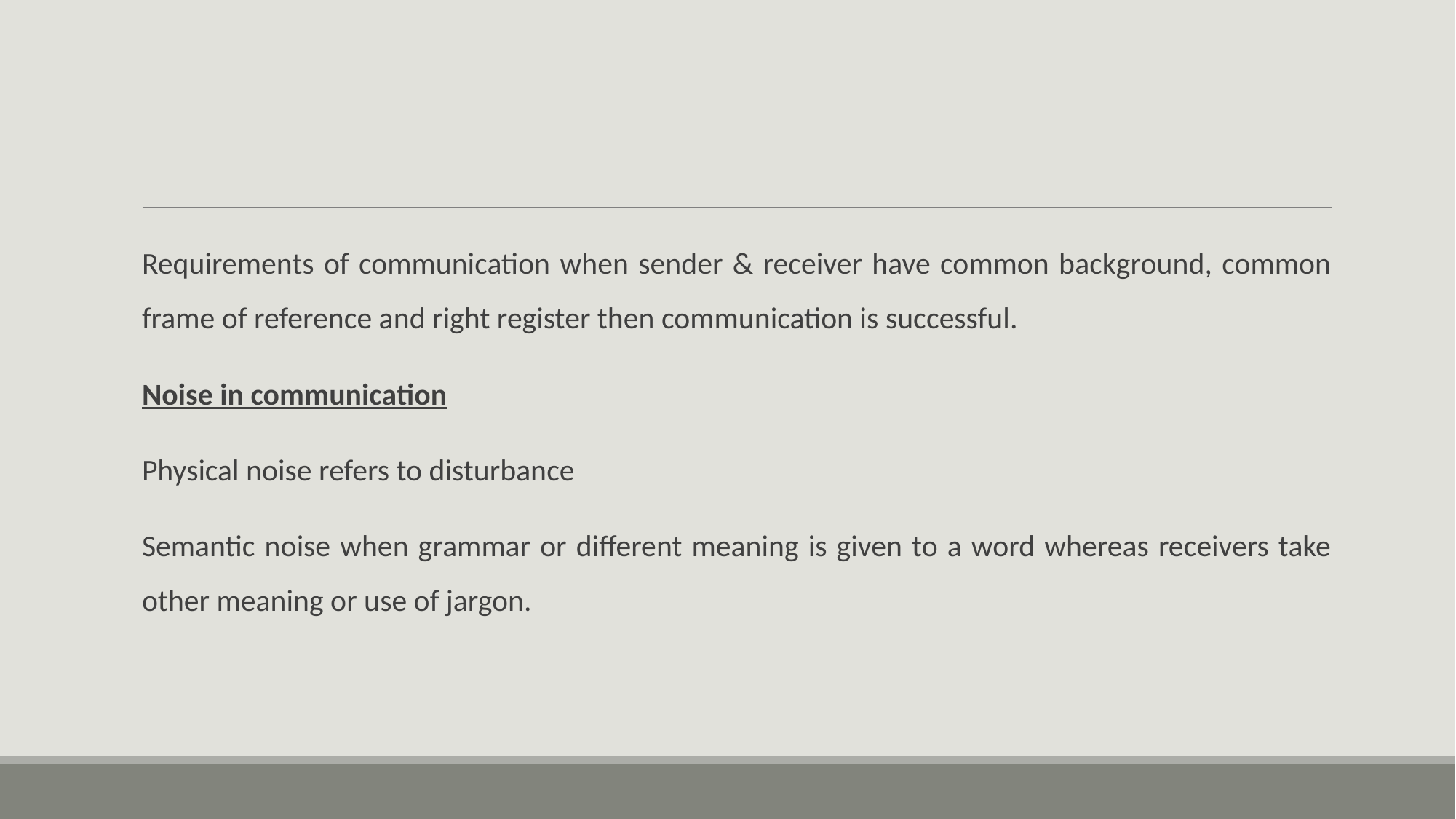

Requirements of communication when sender & receiver have common background, common frame of reference and right register then communication is successful.
Noise in communication
Physical noise refers to disturbance
Semantic noise when grammar or different meaning is given to a word whereas receivers take other meaning or use of jargon.